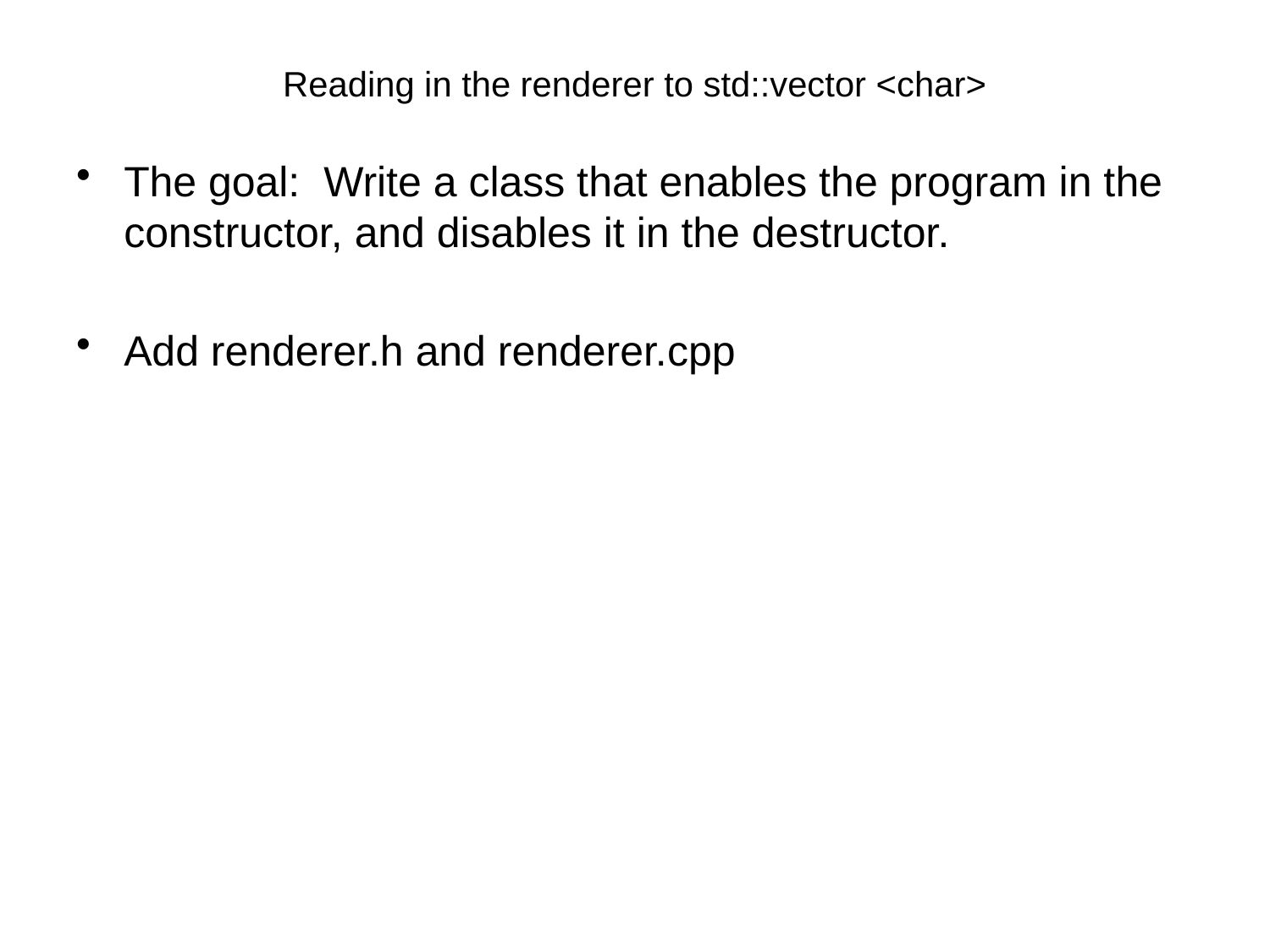

# Reading in the renderer to std::vector <char>
The goal:  Write a class that enables the program in the constructor, and disables it in the destructor.

Add renderer.h and renderer.cpp